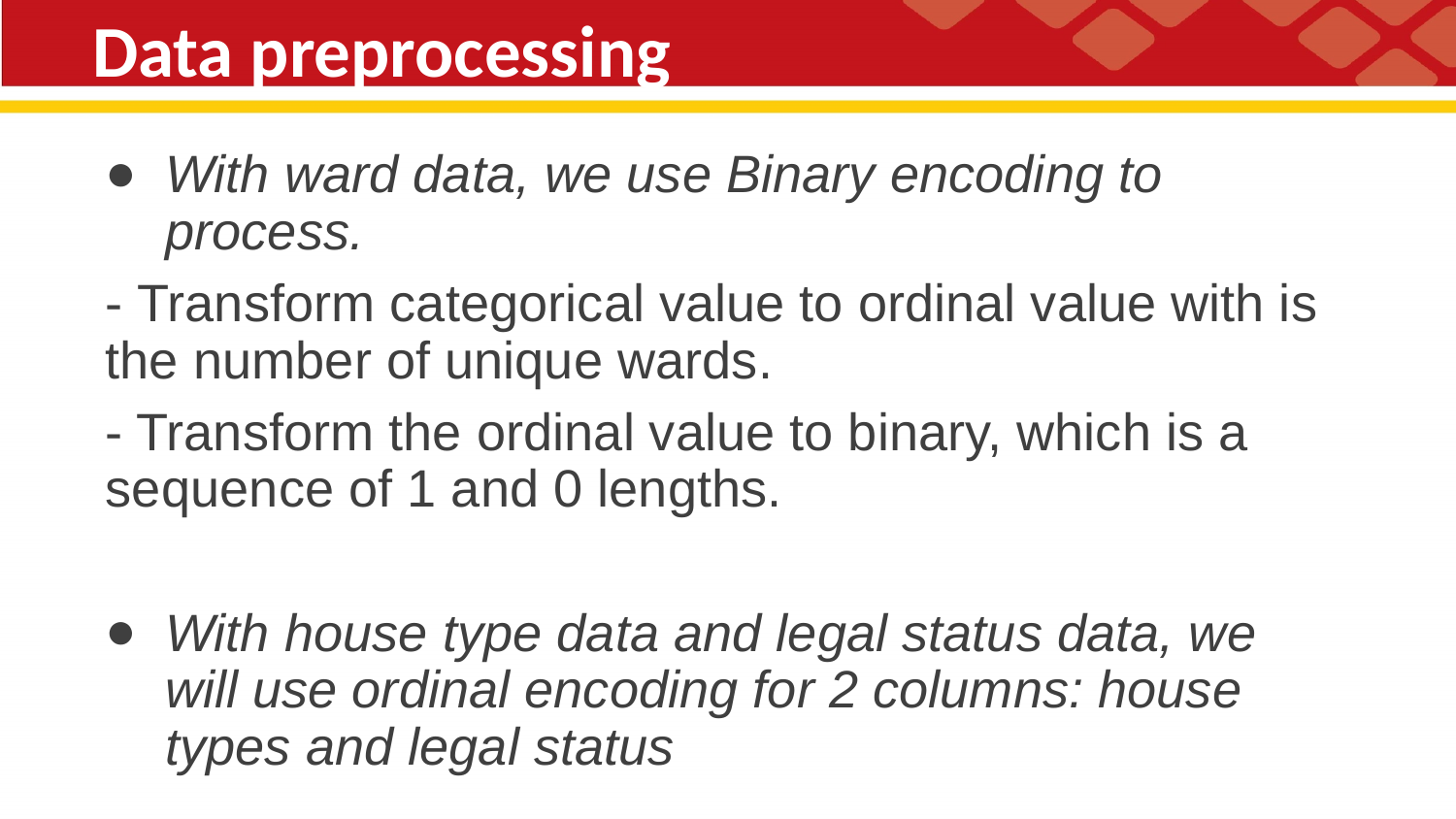

# Data preprocessing
With ward data, we use Binary encoding to process.
- Transform categorical value to ordinal value with is the number of unique wards.
- Transform the ordinal value to binary, which is a sequence of 1 and 0 lengths.

With house type data and legal status data, we will use ordinal encoding for 2 columns: house types and legal status